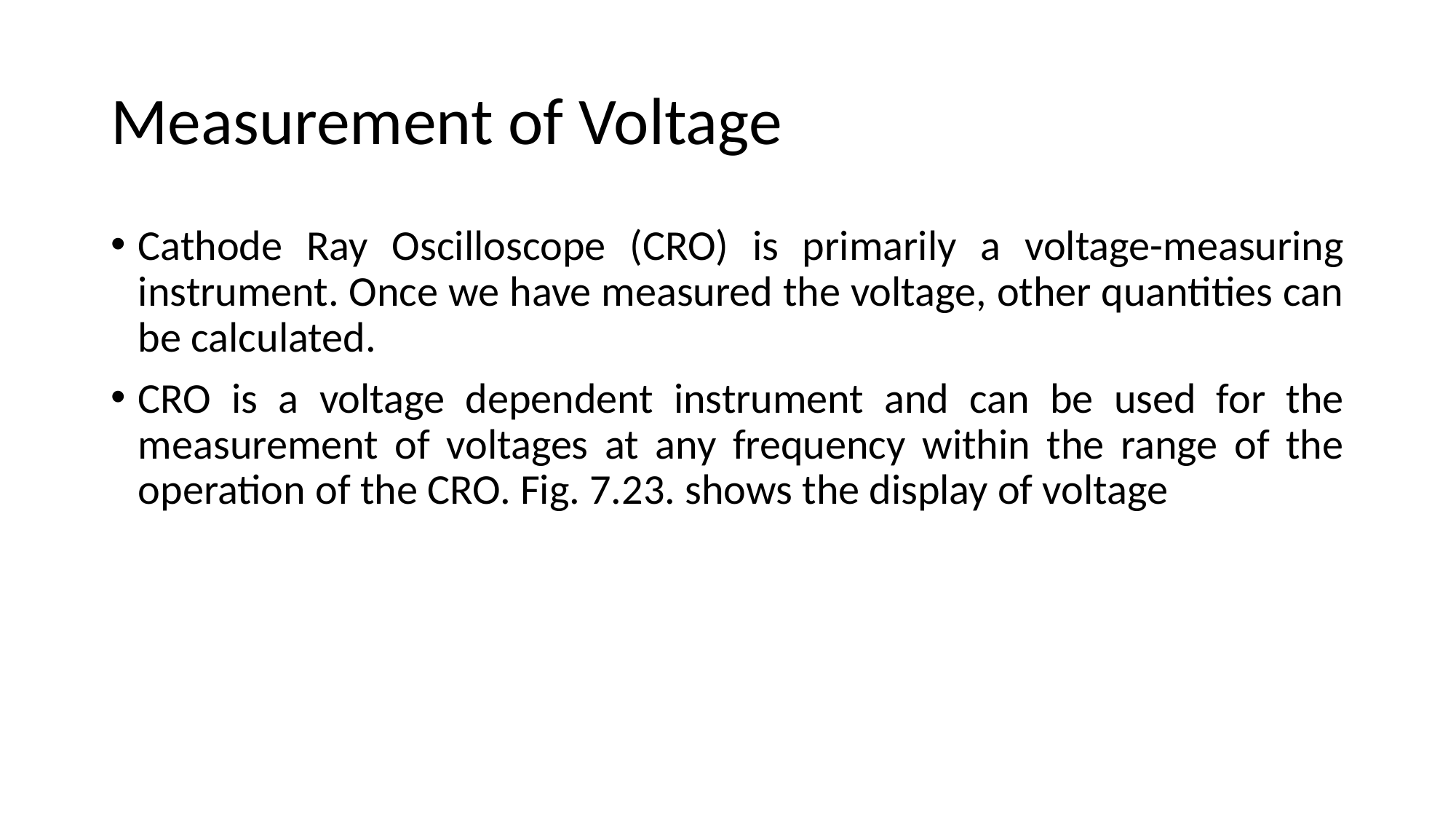

# Measurement of Voltage
Cathode Ray Oscilloscope (CRO) is primarily a voltage-measuring instrument. Once we have measured the voltage, other quantities can be calculated.
CRO is a voltage dependent instrument and can be used for the measurement of voltages at any frequency within the range of the operation of the CRO. Fig. 7.23. shows the display of voltage